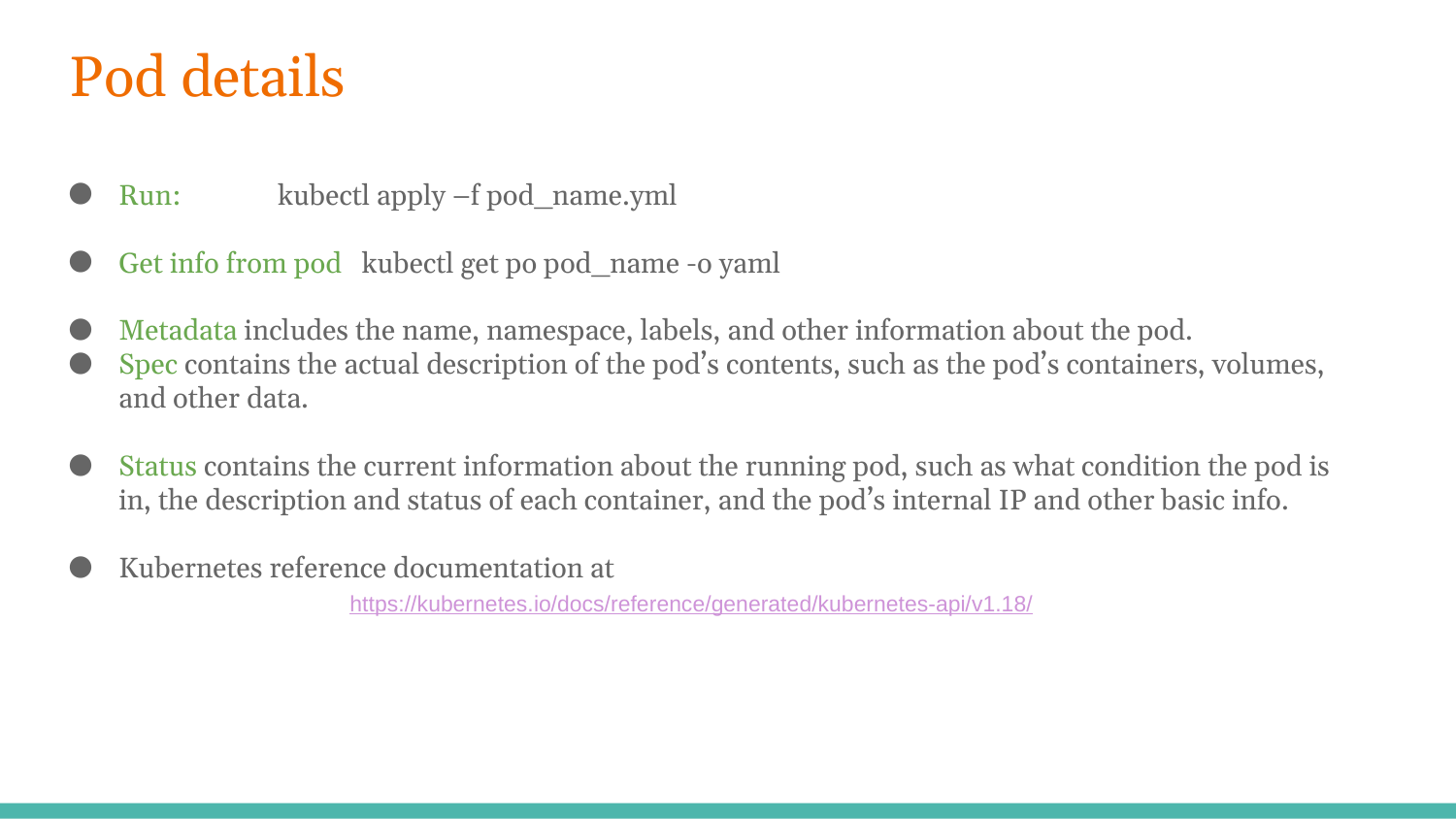

# Pod details
Run:     	  kubectl apply –f pod_name.yml
Get info from pod   kubectl get po pod_name -o yaml
Metadata includes the name, namespace, labels, and other information about the pod.
Spec contains the actual description of the pod’s contents, such as the pod’s containers, volumes, and other data.

Status contains the current information about the running pod, such as what condition the pod is in, the description and status of each container, and the pod’s internal IP and other basic info.

Kubernetes reference documentation at
                                  https://kubernetes.io/docs/reference/generated/kubernetes-api/v1.18/